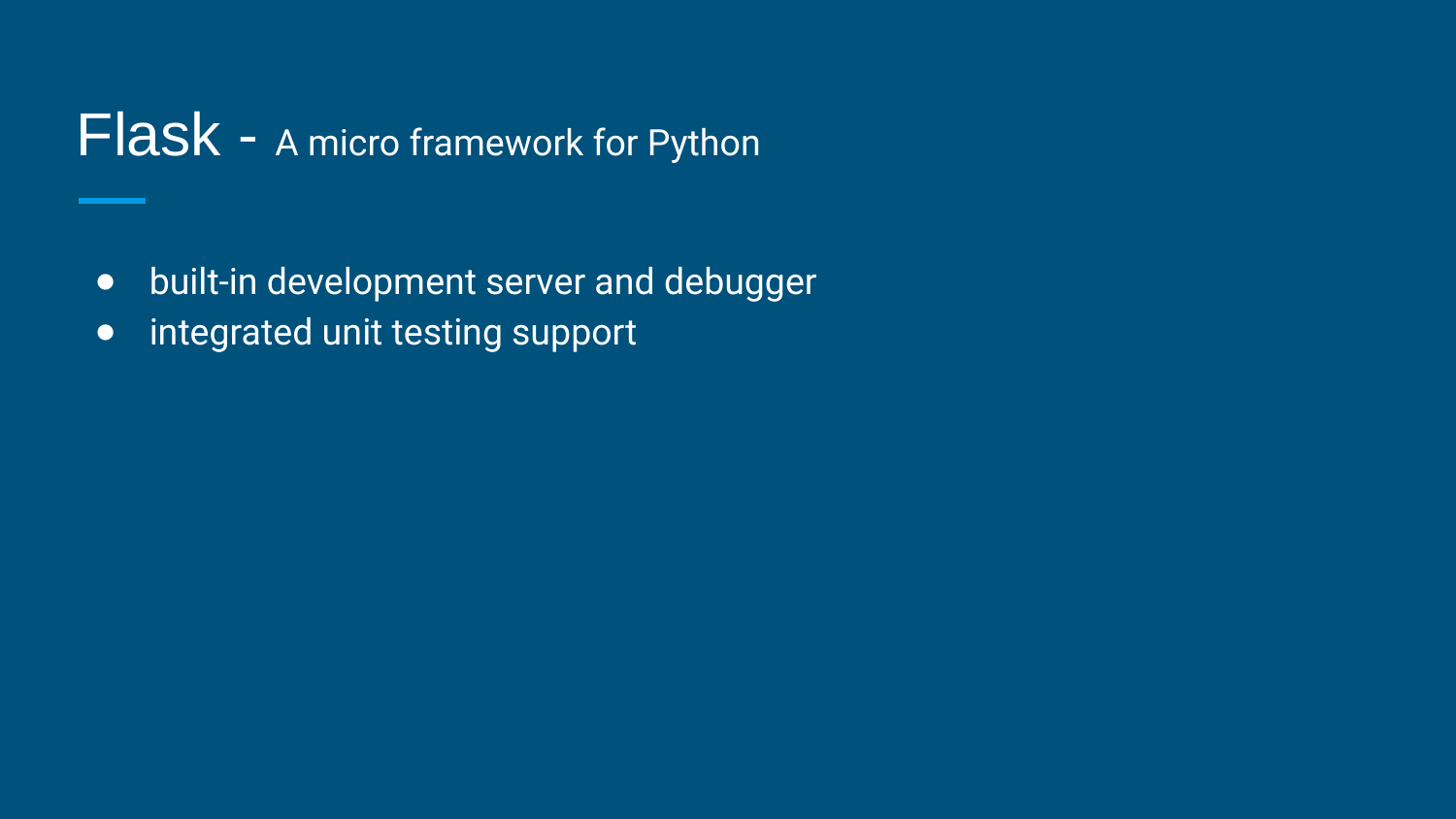

# Flask - A micro framework for Python
built-in development server and debugger
integrated unit testing support